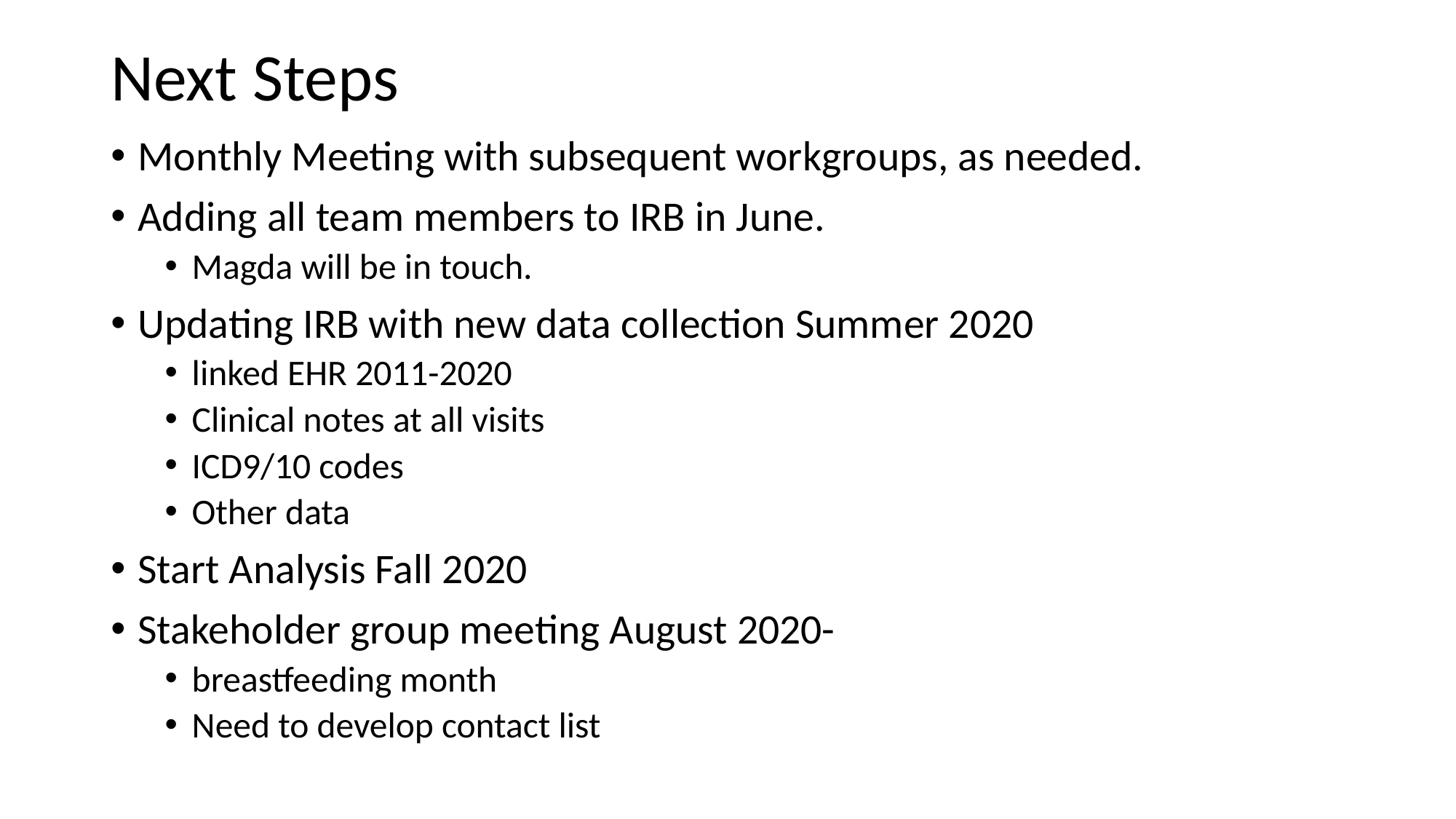

# Next Steps
Monthly Meeting with subsequent workgroups, as needed.
Adding all team members to IRB in June.
Magda will be in touch.
Updating IRB with new data collection Summer 2020
linked EHR 2011-2020
Clinical notes at all visits
ICD9/10 codes
Other data
Start Analysis Fall 2020
Stakeholder group meeting August 2020-
breastfeeding month
Need to develop contact list